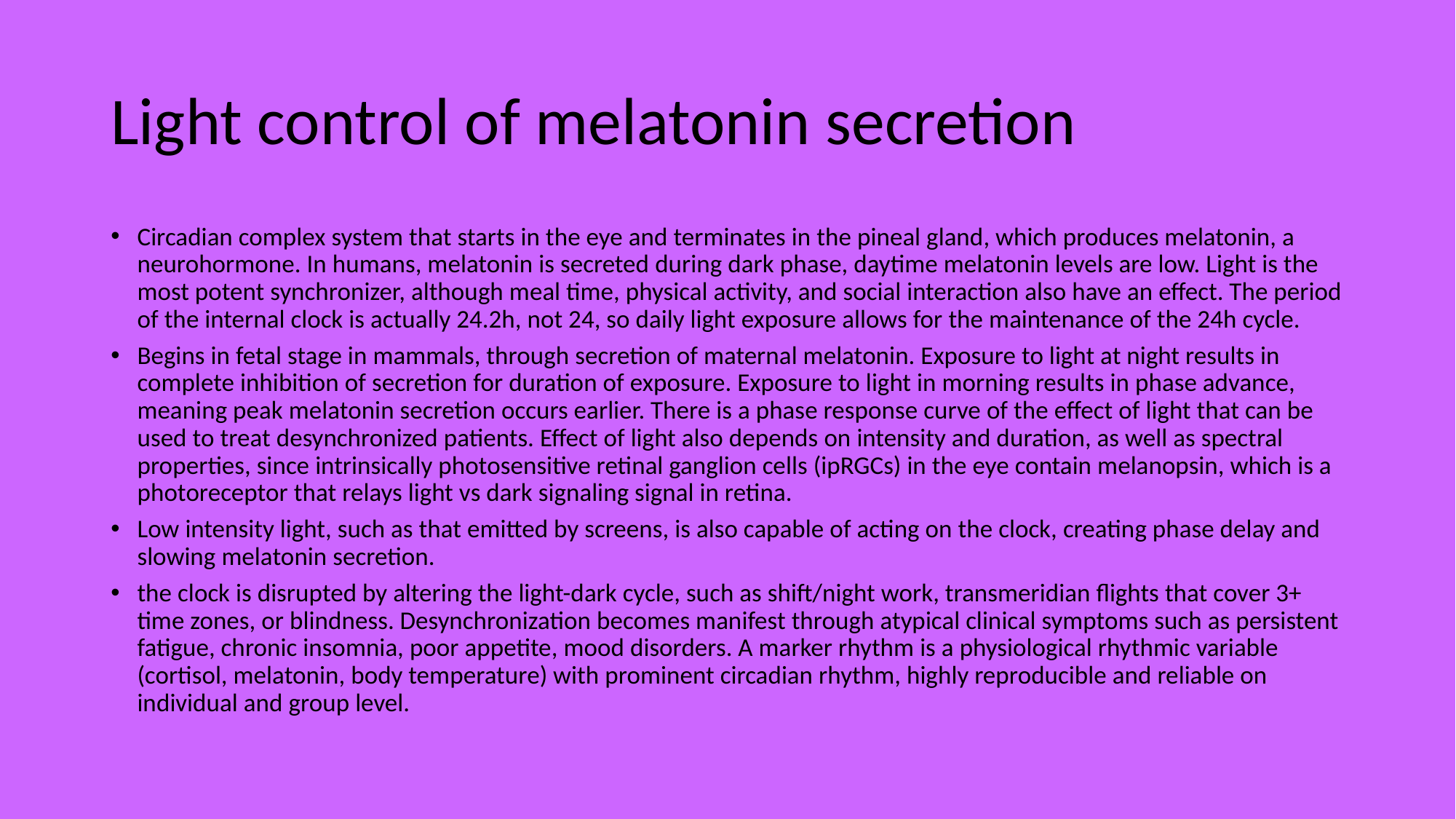

# Light control of melatonin secretion
Circadian complex system that starts in the eye and terminates in the pineal gland, which produces melatonin, a neurohormone. In humans, melatonin is secreted during dark phase, daytime melatonin levels are low. Light is the most potent synchronizer, although meal time, physical activity, and social interaction also have an effect. The period of the internal clock is actually 24.2h, not 24, so daily light exposure allows for the maintenance of the 24h cycle.
Begins in fetal stage in mammals, through secretion of maternal melatonin. Exposure to light at night results in complete inhibition of secretion for duration of exposure. Exposure to light in morning results in phase advance, meaning peak melatonin secretion occurs earlier. There is a phase response curve of the effect of light that can be used to treat desynchronized patients. Effect of light also depends on intensity and duration, as well as spectral properties, since intrinsically photosensitive retinal ganglion cells (ipRGCs) in the eye contain melanopsin, which is a photoreceptor that relays light vs dark signaling signal in retina.
Low intensity light, such as that emitted by screens, is also capable of acting on the clock, creating phase delay and slowing melatonin secretion.
the clock is disrupted by altering the light-dark cycle, such as shift/night work, transmeridian flights that cover 3+ time zones, or blindness. Desynchronization becomes manifest through atypical clinical symptoms such as persistent fatigue, chronic insomnia, poor appetite, mood disorders. A marker rhythm is a physiological rhythmic variable (cortisol, melatonin, body temperature) with prominent circadian rhythm, highly reproducible and reliable on individual and group level.